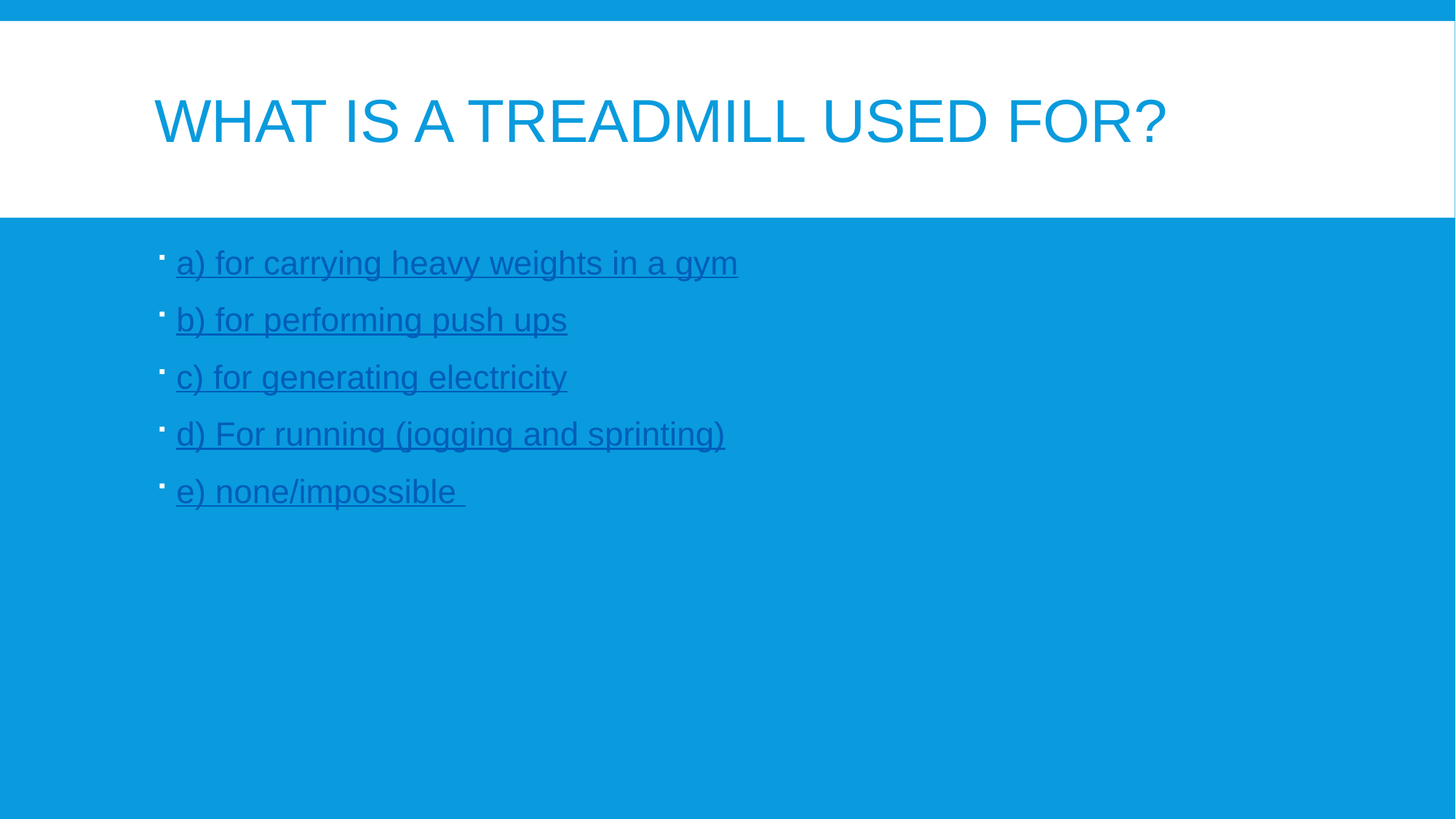

# What is a treadmill used for?
a) for carrying heavy weights in a gym
b) for performing push ups
c) for generating electricity
d) For running (jogging and sprinting)
e) none/impossible